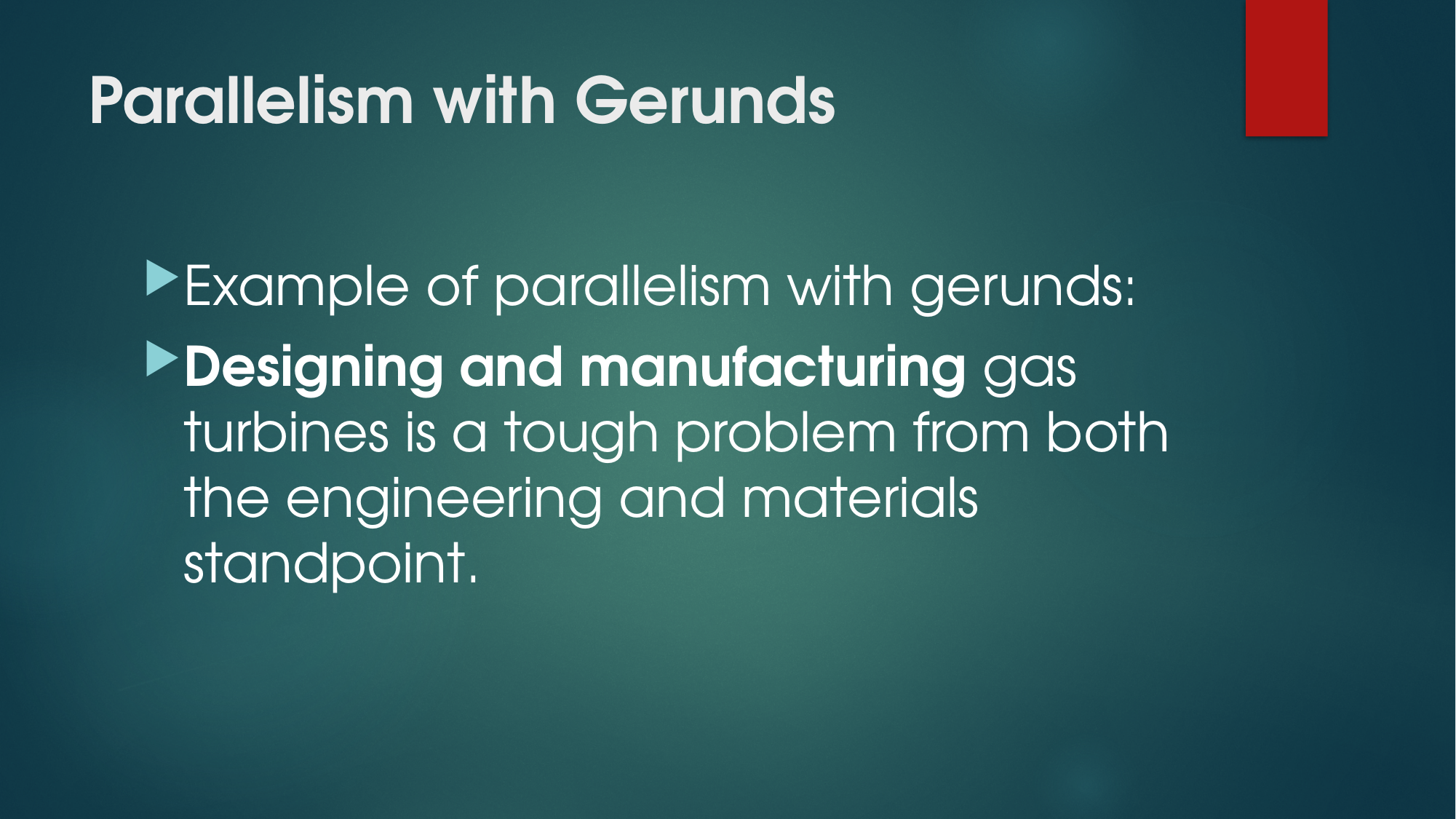

# Parallelism with Gerunds
Example of parallelism with gerunds:
Designing and manufacturing gas turbines is a tough problem from both the engineering and materials standpoint.